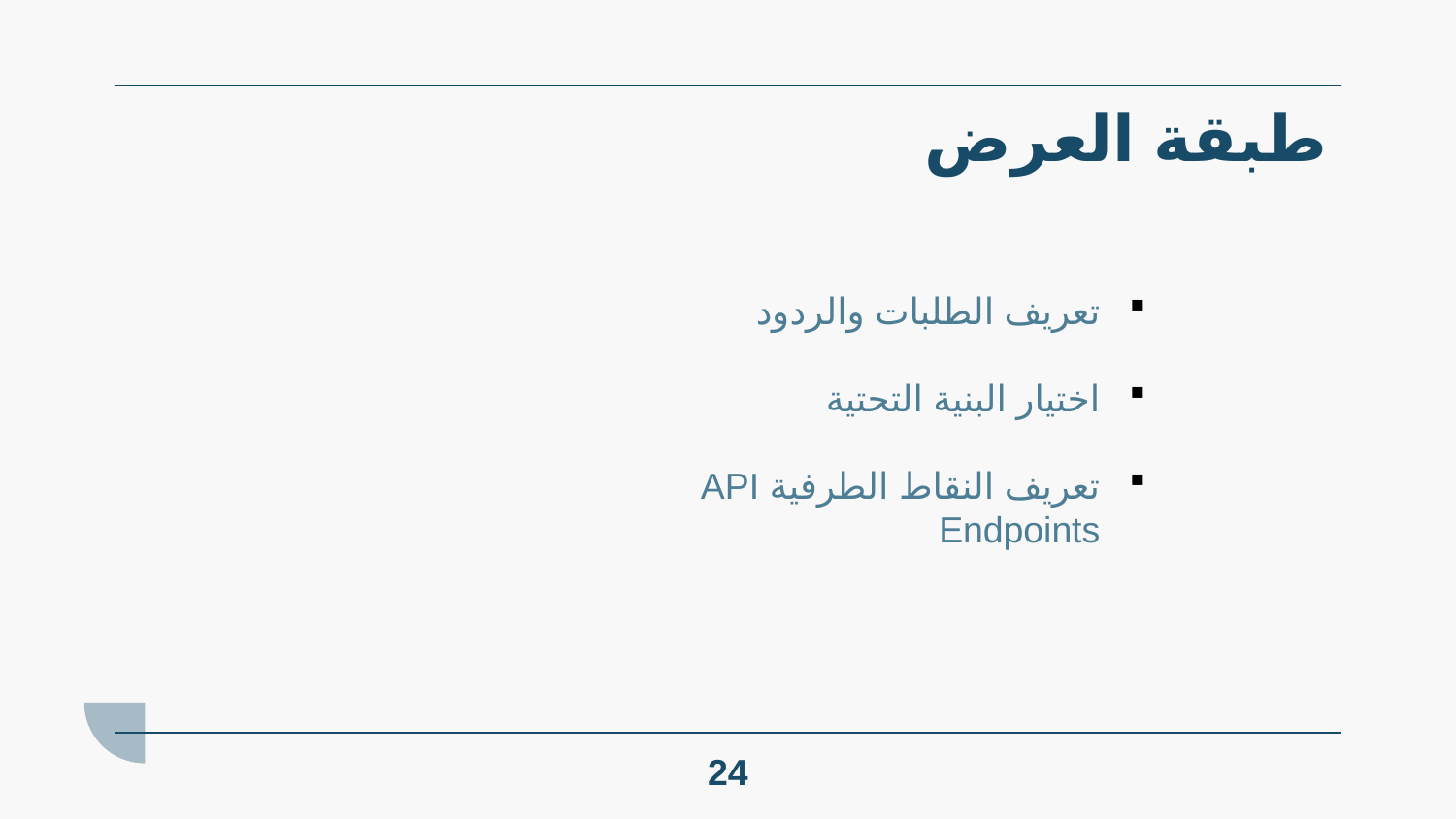

# طبقة العرض
تعريف الطلبات والردود

اختيار البنية التحتية

تعريف النقاط الطرفية API Endpoints
24